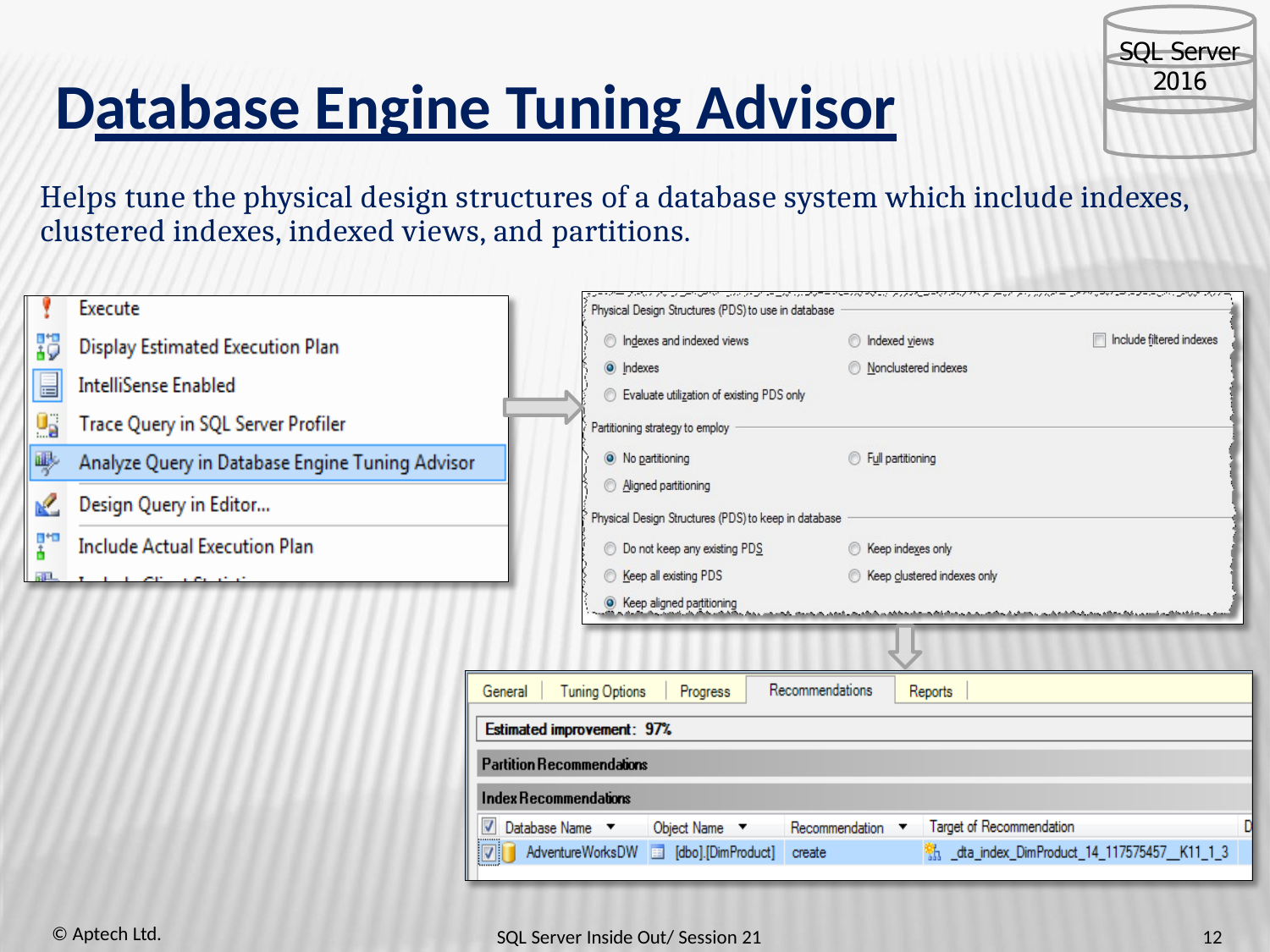

SQL Server

2016
# Database Engine Tuning Advisor

Helps tune the physical design structures of a database system which include indexes,  clustered indexes, indexed views, and partitions.

© Aptech Ltd.
12
SQL Server Inside Out/ Session 21